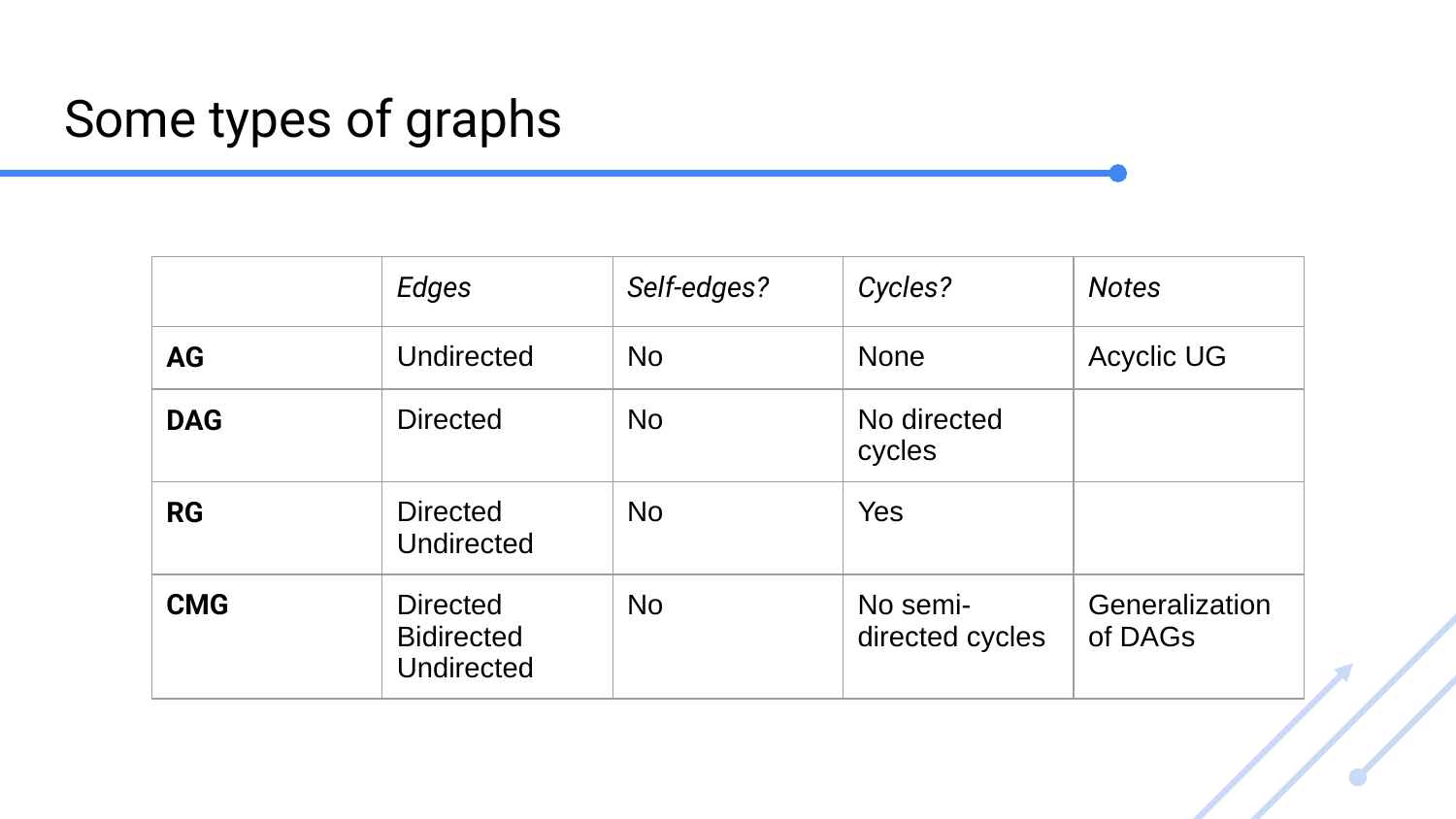

# Some types of graphs
|  | Edges | Self-edges? | Cycles? | Notes |
| --- | --- | --- | --- | --- |
| AG | Undirected | No | None | Acyclic UG |
| DAG | Directed | No | No directed cycles |  |
| RG | Directed Undirected | No | Yes |  |
| CMG | Directed Bidirected Undirected | No | No semi-directed cycles | Generalization of DAGs |